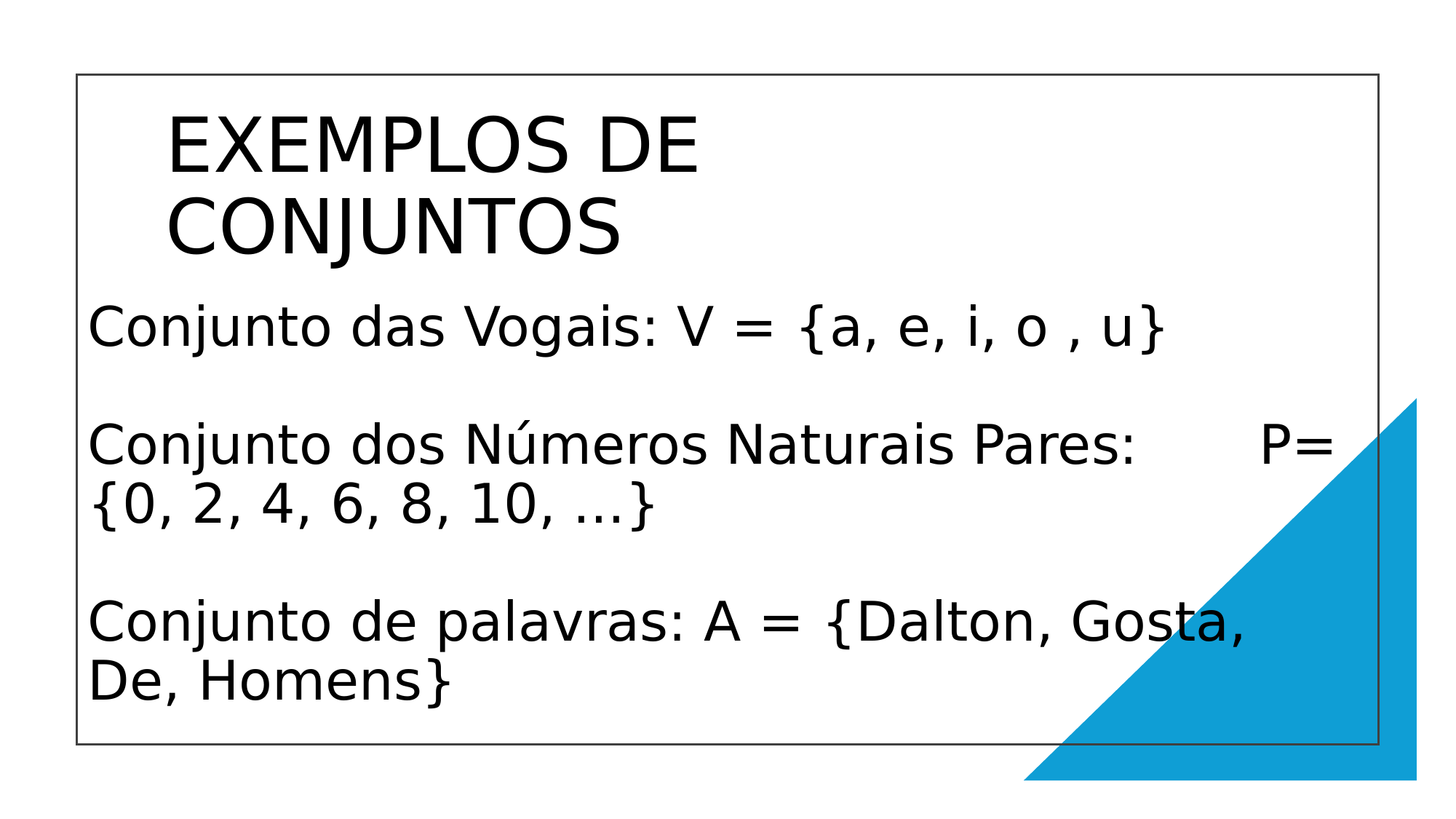

# EXEMPLOS DE CONJUNTOS
Conjunto das Vogais: V = {a, e, i, o , u}
Conjunto dos Números Naturais Pares:       P= {0, 2, 4, 6, 8, 10, ...}
Conjunto de palavras: A = {Dalton, Gosta, De, Homens}